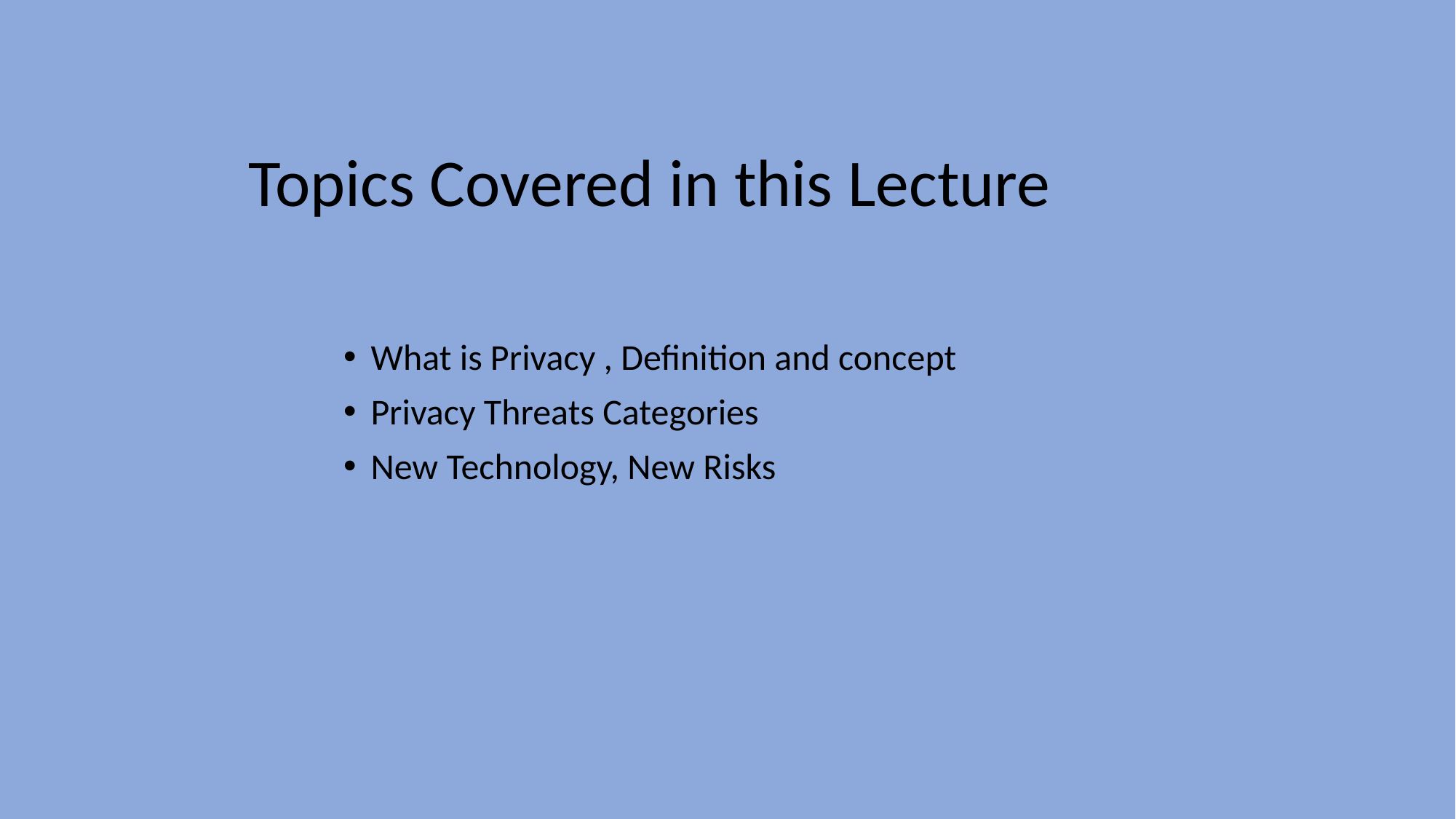

# Topics Covered in this Lecture
What is Privacy , Definition and concept
Privacy Threats Categories
New Technology, New Risks